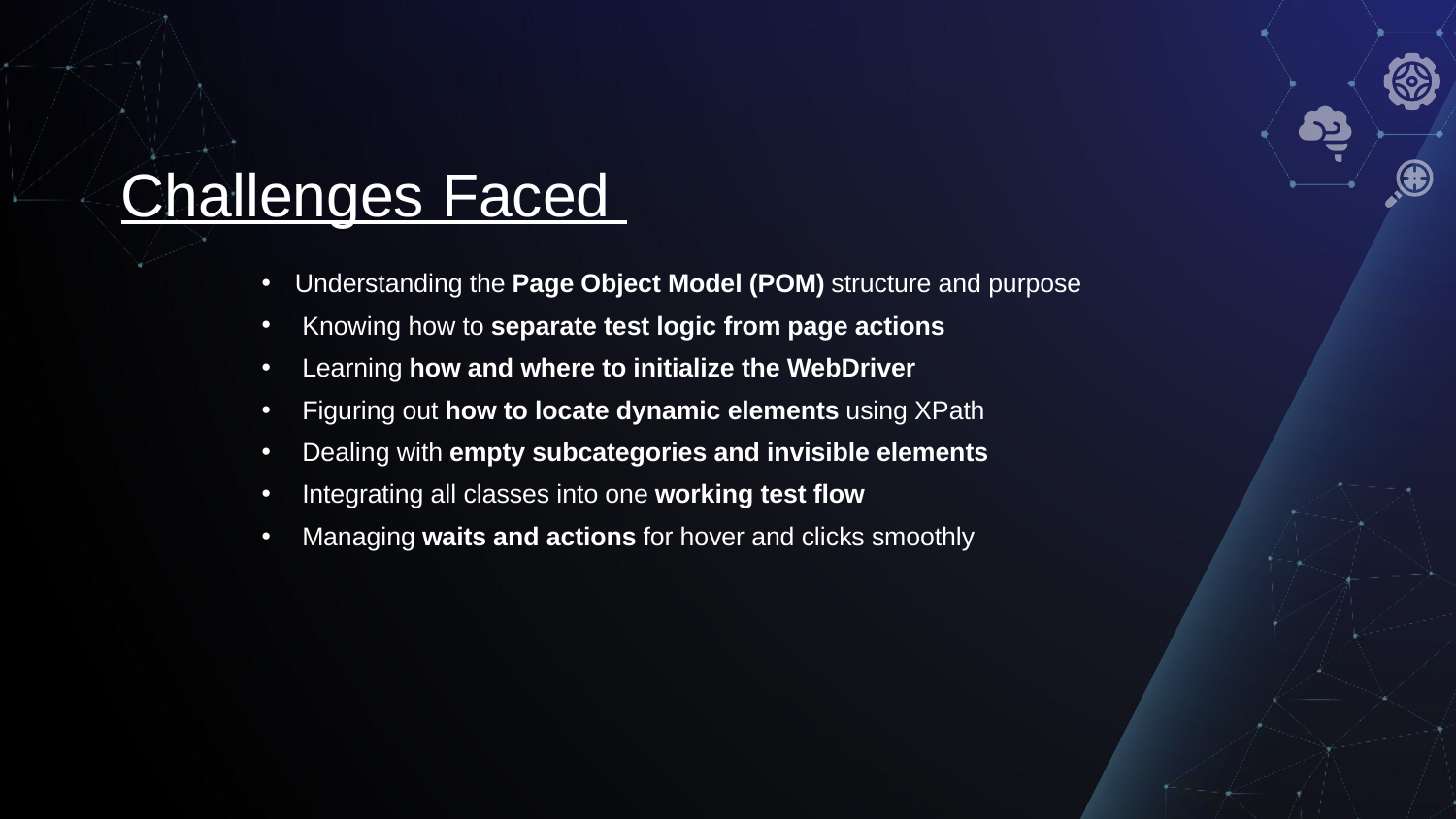

# Challenges Faced
Understanding the Page Object Model (POM) structure and purpose
 Knowing how to separate test logic from page actions
 Learning how and where to initialize the WebDriver
 Figuring out how to locate dynamic elements using XPath
 Dealing with empty subcategories and invisible elements
 Integrating all classes into one working test flow
 Managing waits and actions for hover and clicks smoothly